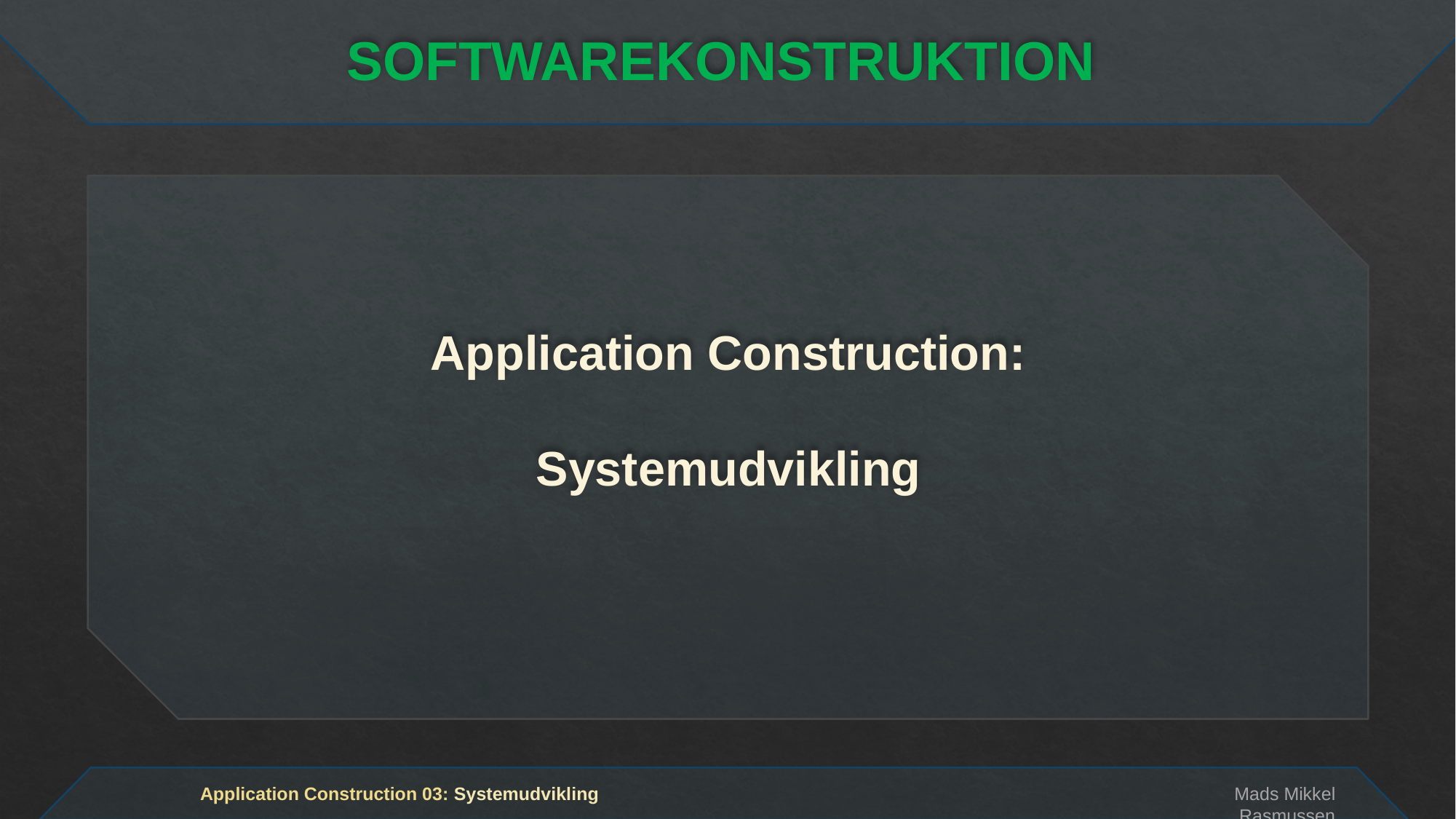

# SOFTWAREKONSTRUKTION

Application Construction:

Systemudvikling

Application Construction 03: Systemudvikling
Mads Mikkel Rasmussen